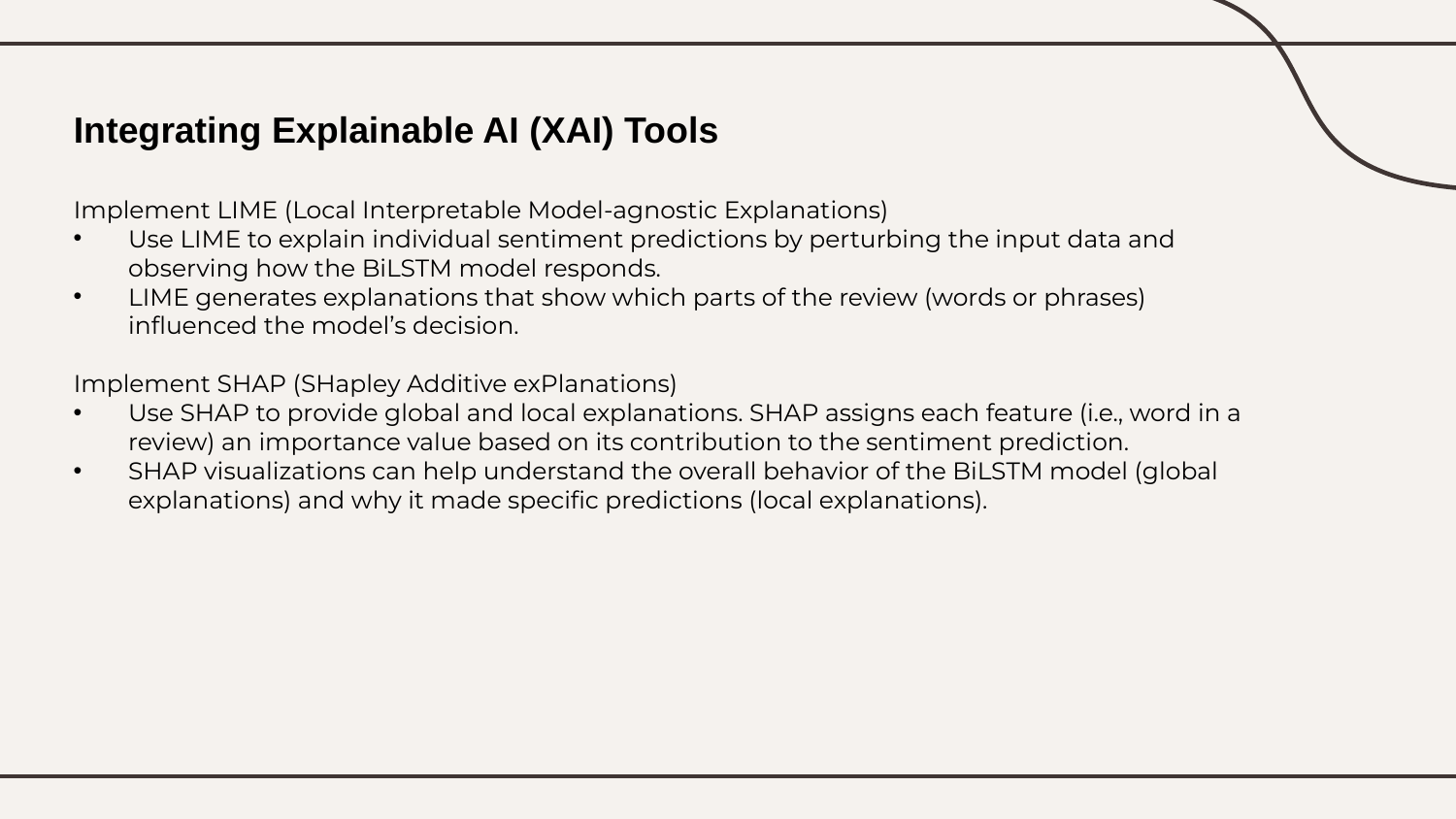

Integrating Explainable AI (XAI) Tools

Implement LIME (Local Interpretable Model-agnostic Explanations)
Use LIME to explain individual sentiment predictions by perturbing the input data and observing how the BiLSTM model responds.
LIME generates explanations that show which parts of the review (words or phrases) influenced the model’s decision.

Implement SHAP (SHapley Additive exPlanations)
Use SHAP to provide global and local explanations. SHAP assigns each feature (i.e., word in a review) an importance value based on its contribution to the sentiment prediction.
SHAP visualizations can help understand the overall behavior of the BiLSTM model (global explanations) and why it made specific predictions (local explanations).